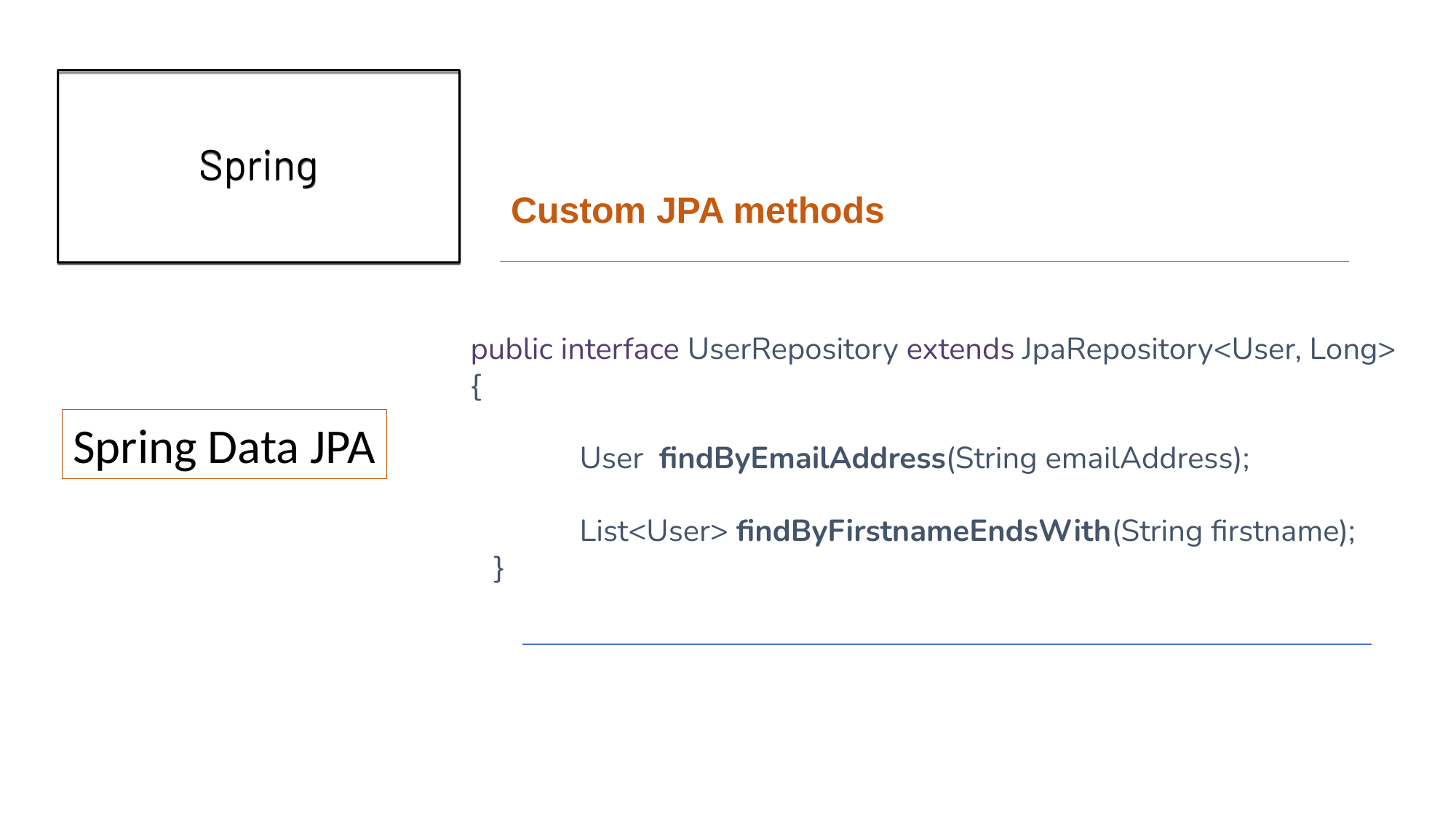

# Spring
Custom JPA methods
public interface UserRepository extends JpaRepository<User, Long>
{

	User  findByEmailAddress(String emailAddress);

	List<User> findByFirstnameEndsWith(String firstname);
   }
Spring Data JPA